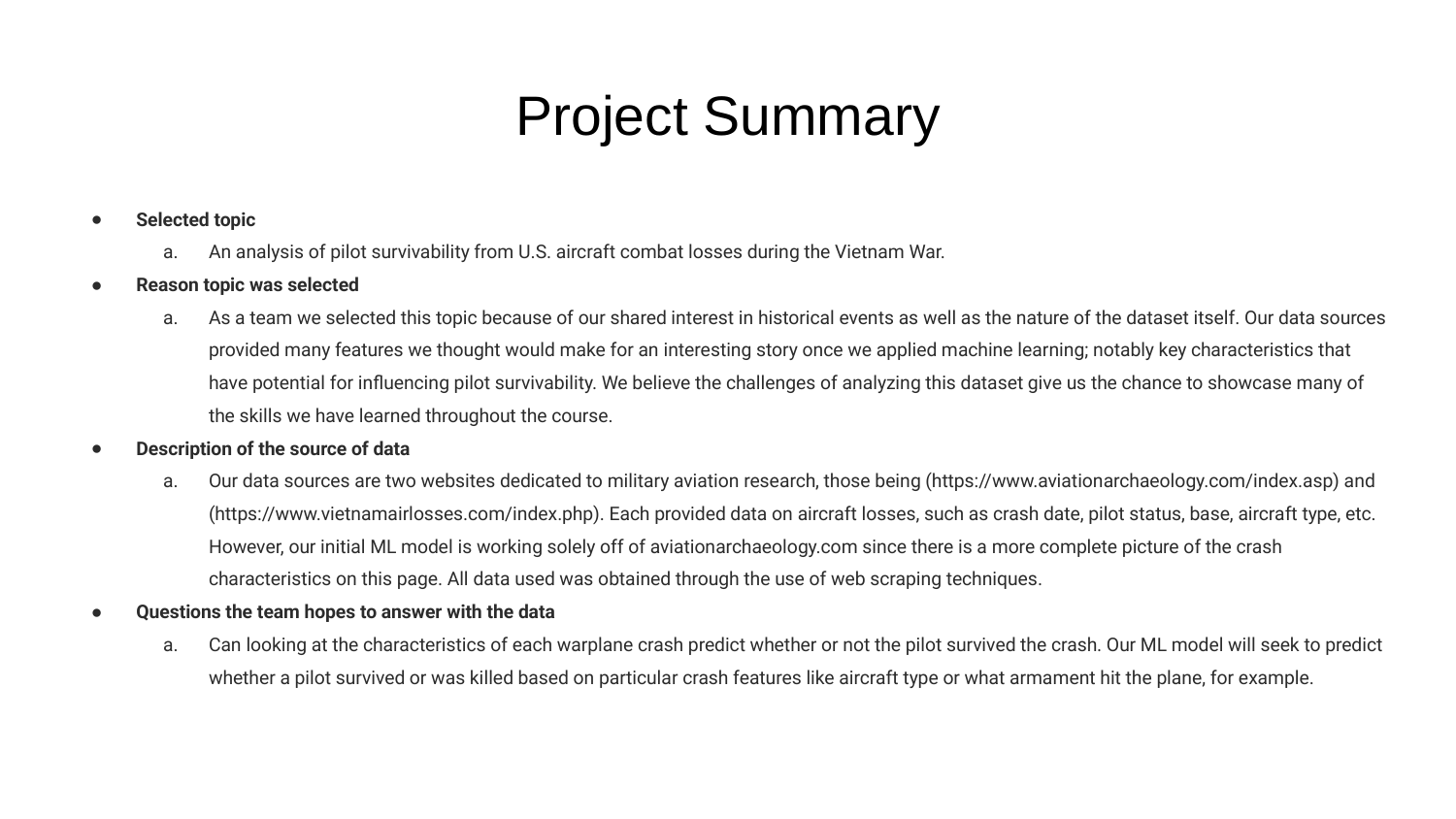

# Project Summary
Selected topic
An analysis of pilot survivability from U.S. aircraft combat losses during the Vietnam War.
Reason topic was selected
As a team we selected this topic because of our shared interest in historical events as well as the nature of the dataset itself. Our data sources provided many features we thought would make for an interesting story once we applied machine learning; notably key characteristics that have potential for influencing pilot survivability. We believe the challenges of analyzing this dataset give us the chance to showcase many of the skills we have learned throughout the course.
Description of the source of data
Our data sources are two websites dedicated to military aviation research, those being (https://www.aviationarchaeology.com/index.asp) and (https://www.vietnamairlosses.com/index.php). Each provided data on aircraft losses, such as crash date, pilot status, base, aircraft type, etc. However, our initial ML model is working solely off of aviationarchaeology.com since there is a more complete picture of the crash characteristics on this page. All data used was obtained through the use of web scraping techniques.
Questions the team hopes to answer with the data
Can looking at the characteristics of each warplane crash predict whether or not the pilot survived the crash. Our ML model will seek to predict whether a pilot survived or was killed based on particular crash features like aircraft type or what armament hit the plane, for example.